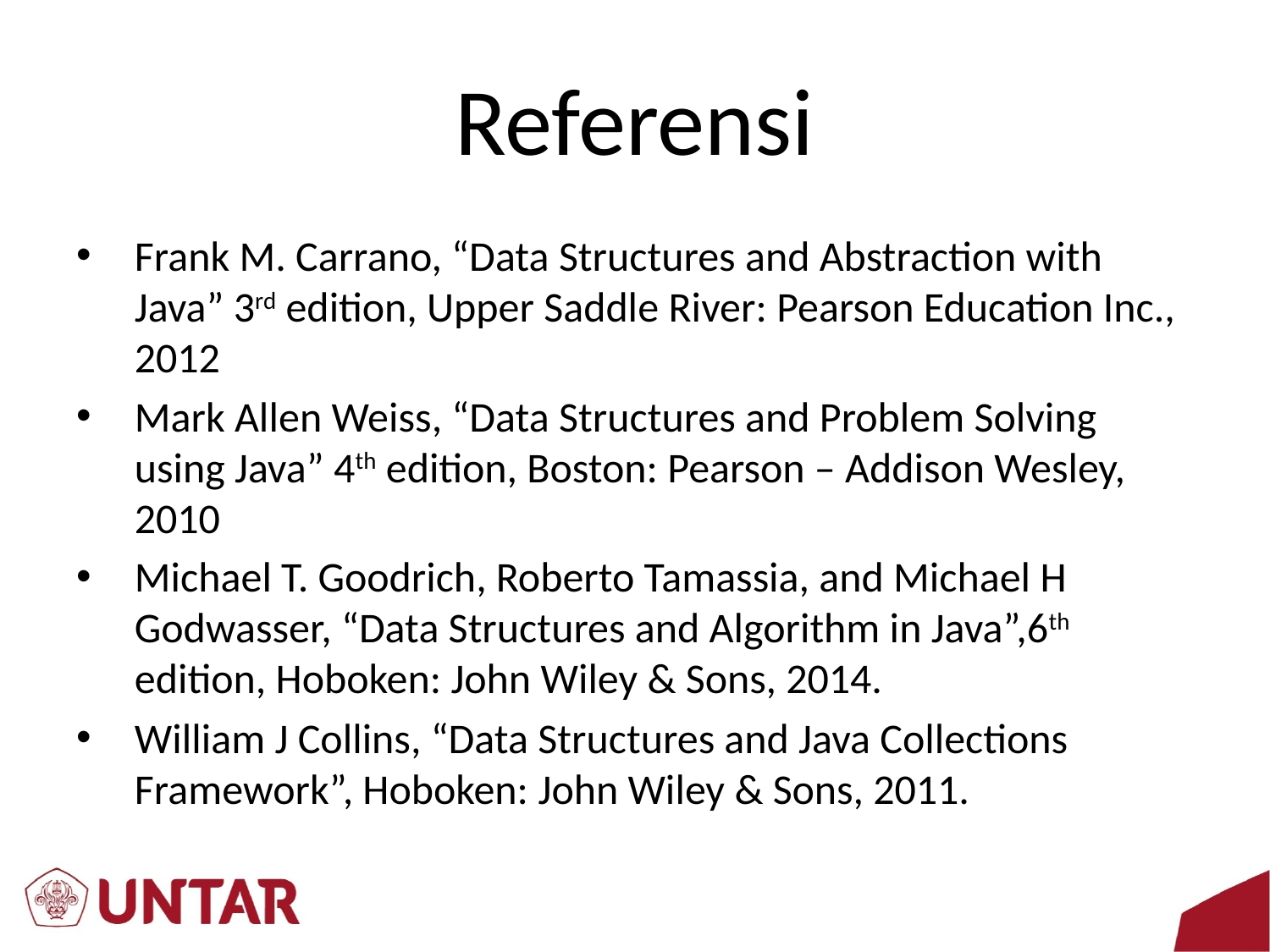

# Referensi
Frank M. Carrano, “Data Structures and Abstraction with Java” 3rd edition, Upper Saddle River: Pearson Education Inc., 2012
Mark Allen Weiss, “Data Structures and Problem Solving using Java” 4th edition, Boston: Pearson – Addison Wesley, 2010
Michael T. Goodrich, Roberto Tamassia, and Michael H Godwasser, “Data Structures and Algorithm in Java”,6th edition, Hoboken: John Wiley & Sons, 2014.
William J Collins, “Data Structures and Java Collections Framework”, Hoboken: John Wiley & Sons, 2011.